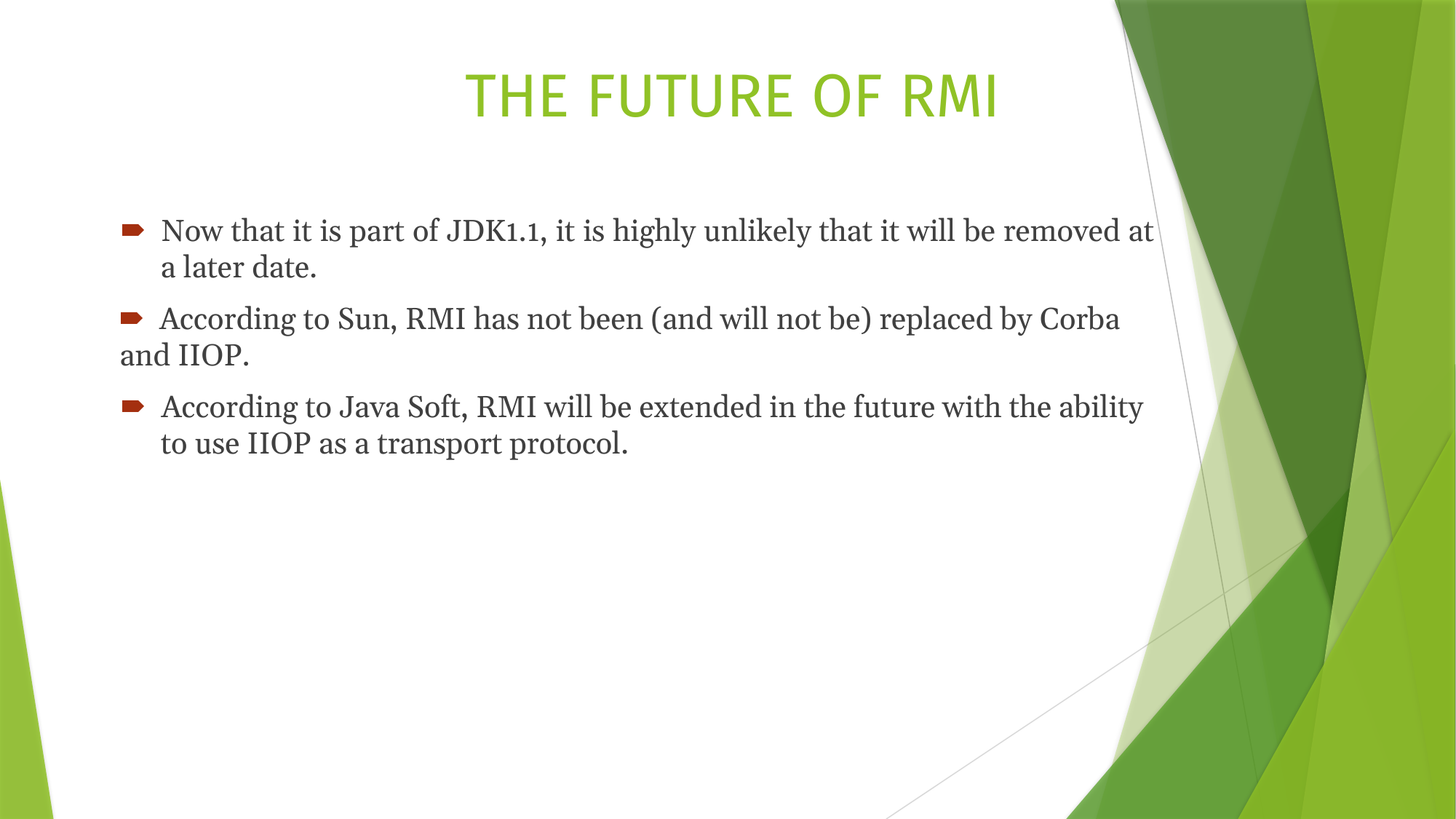

# THE FUTURE OF RMI
🠶 Now that it is part of JDK1.1, it is highly unlikely that it will be removed at  a later date.
🠶 According to Sun, RMI has not been (and will not be) replaced by Corba
and IIOP.
🠶 According to Java Soft, RMI will be extended in the future with the ability  to use IIOP as a transport protocol.